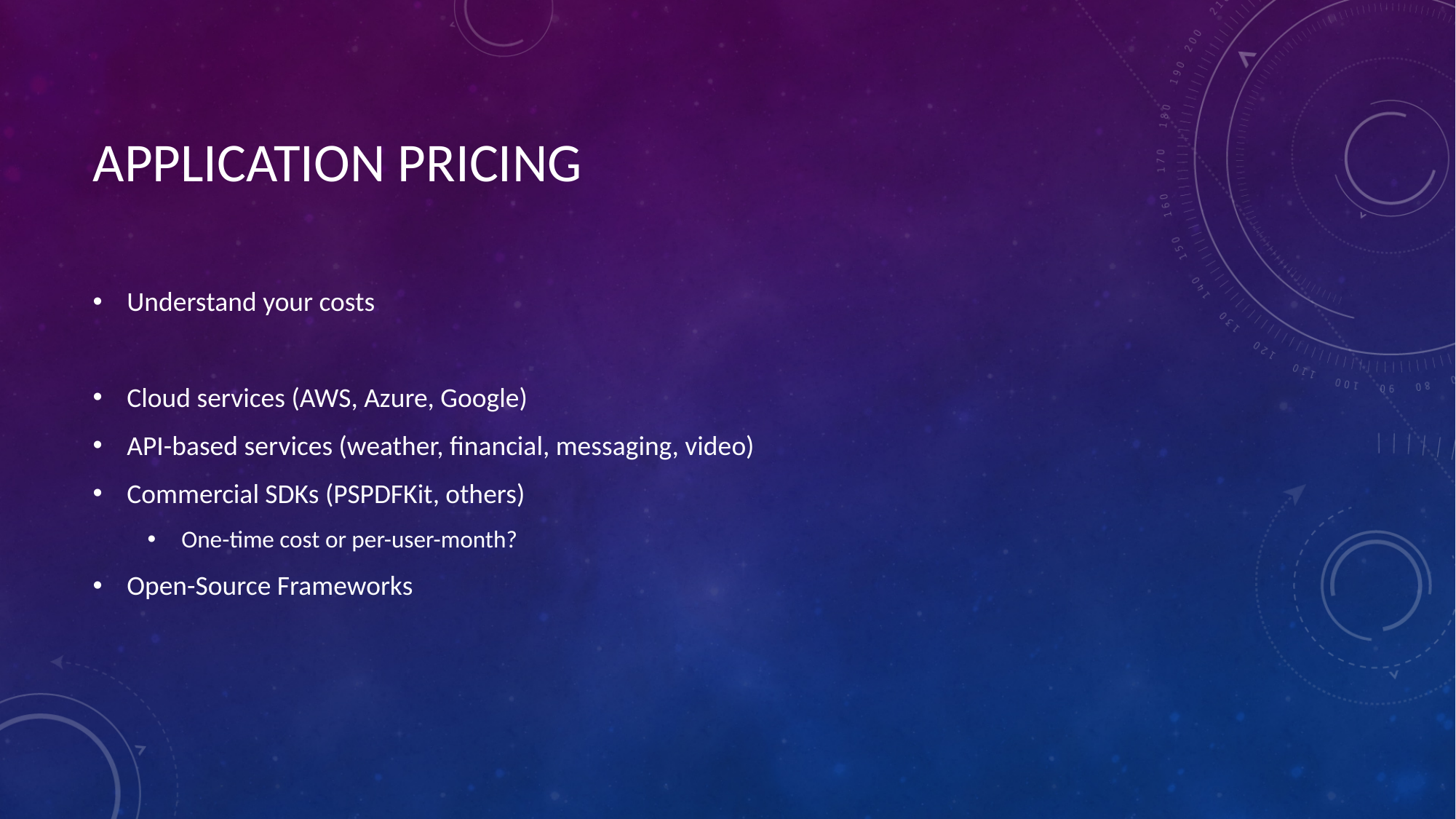

# Application Pricing
Understand your costs

Cloud services (AWS, Azure, Google)
API-based services (weather, financial, messaging, video)
Commercial SDKs (PSPDFKit, others)
One-time cost or per-user-month?
Open-Source Frameworks